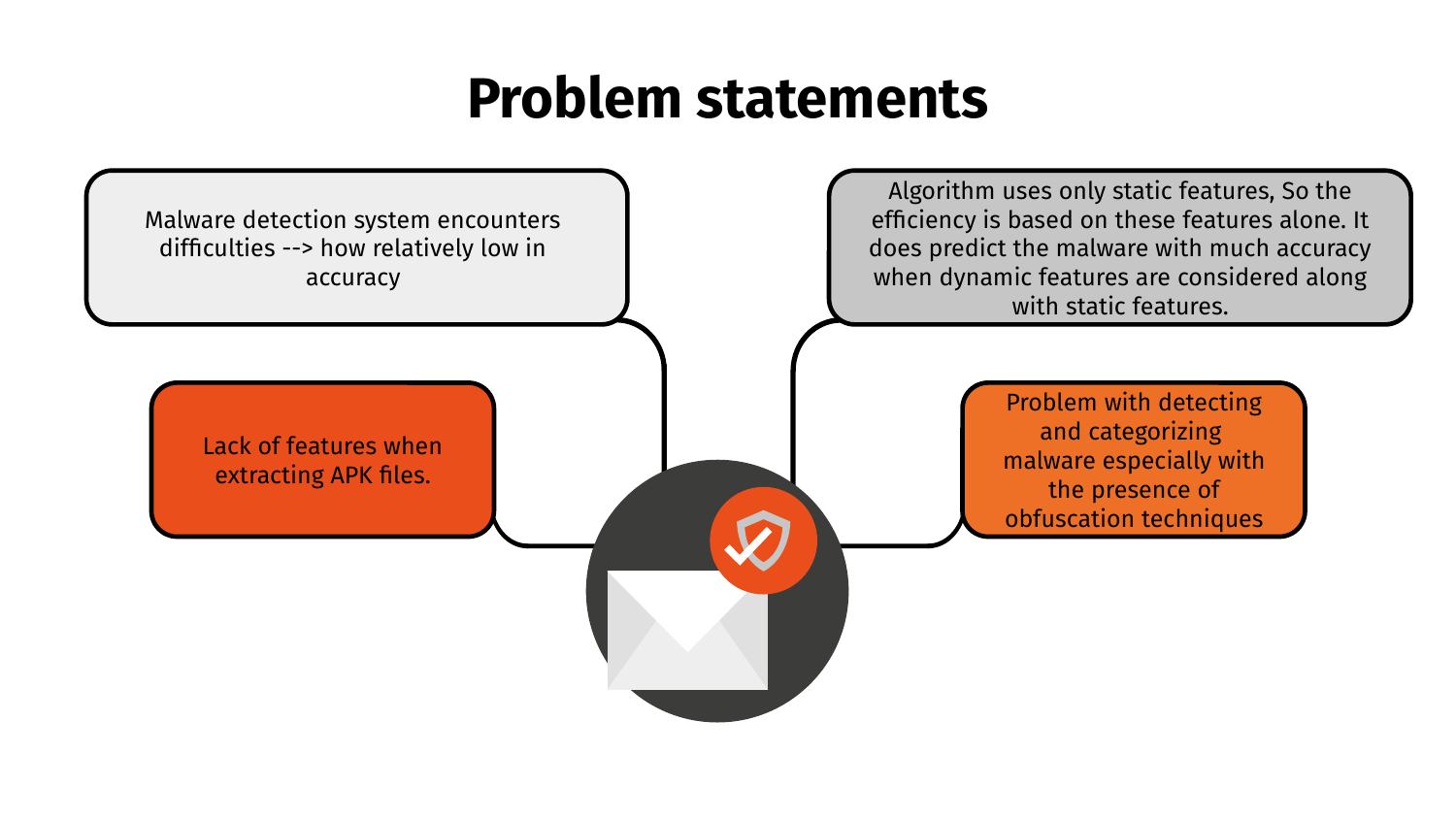

# Problem statements

Algorithm uses only static features, So the efficiency is based on these features alone. It does predict the malware with much accuracy when dynamic features are considered along with static features.
Malware detection system encounters difficulties --> how relatively low in accuracy

Lack of features when extracting APK files.
Problem with detecting and categorizing  malware especially with the presence of obfuscation techniques